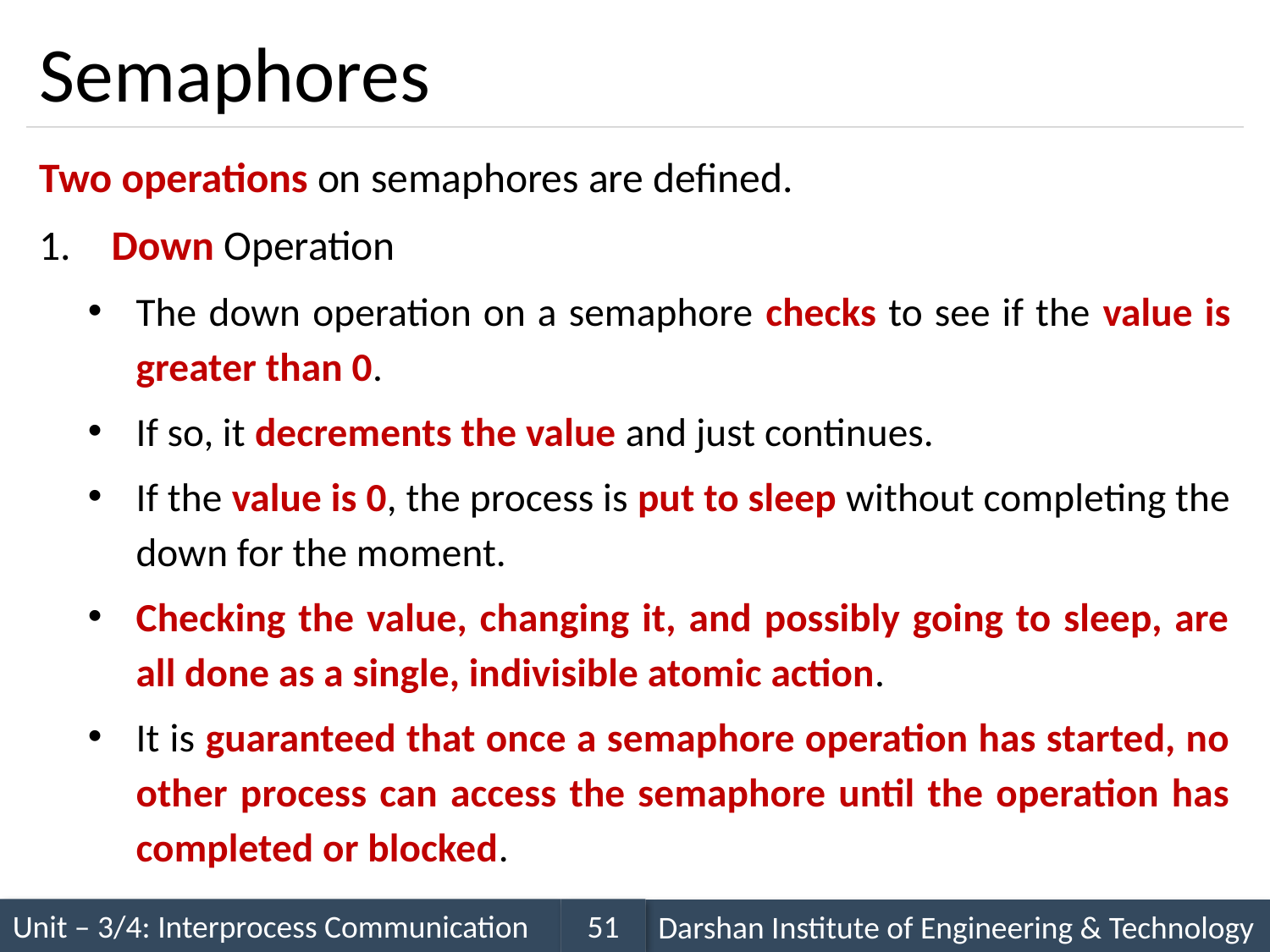

# Semaphores
Two operations on semaphores are defined.
 Down Operation
The down operation on a semaphore checks to see if the value is greater than 0.
If so, it decrements the value and just continues.
If the value is 0, the process is put to sleep without completing the down for the moment.
Checking the value, changing it, and possibly going to sleep, are all done as a single, indivisible atomic action.
It is guaranteed that once a semaphore operation has started, no other process can access the semaphore until the operation has completed or blocked.